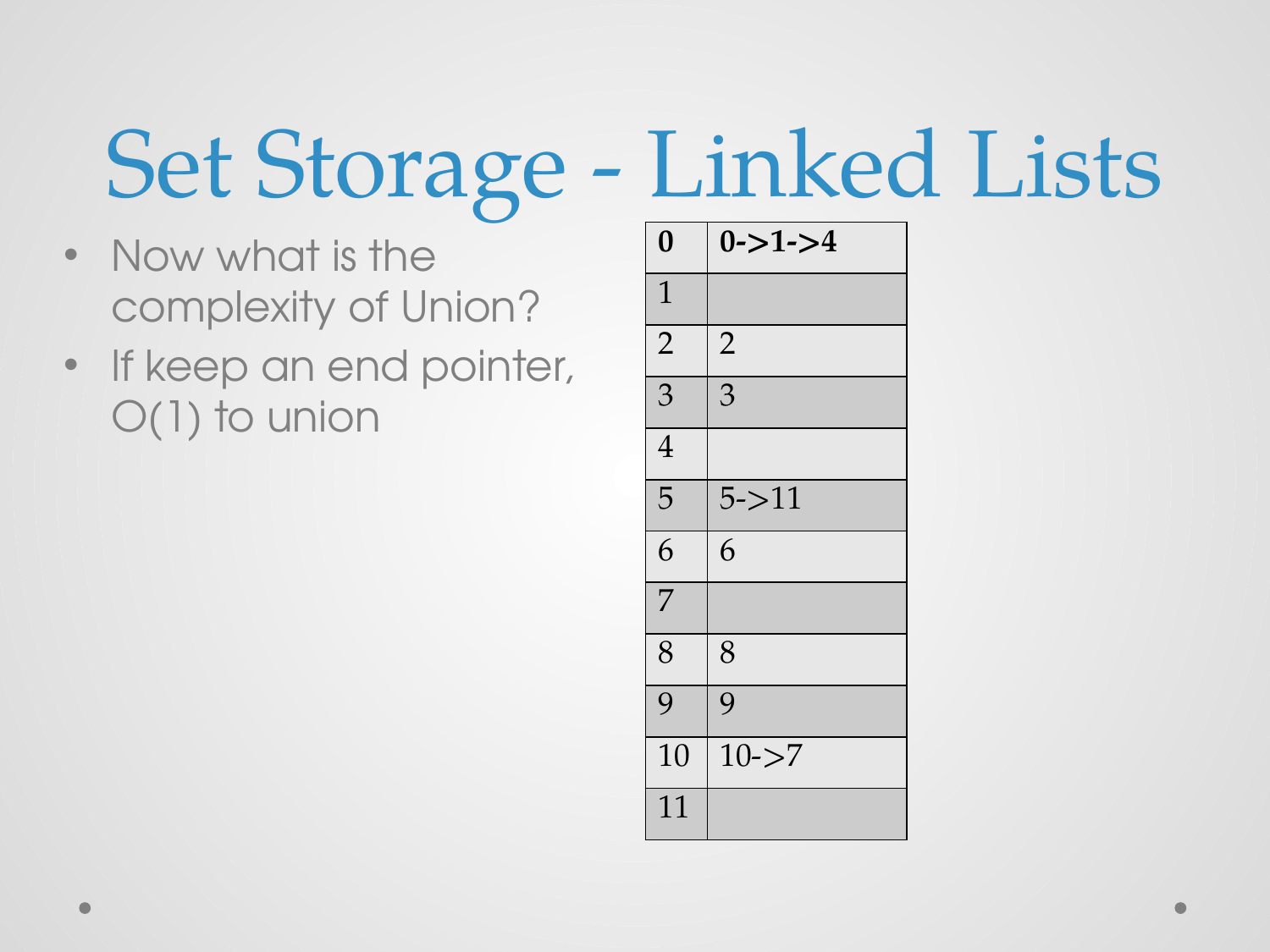

# Set Storage - Linked Lists
Now what is the complexity of Union?
If keep an end pointer, O(1) to union
| 0 | 0->1->4 |
| --- | --- |
| 1 |  |
| 2 | 2 |
| 3 | 3 |
| 4 |  |
| 5 | 5->11 |
| 6 | 6 |
| 7 |  |
| 8 | 8 |
| 9 | 9 |
| 10 | 10->7 |
| 11 |  |